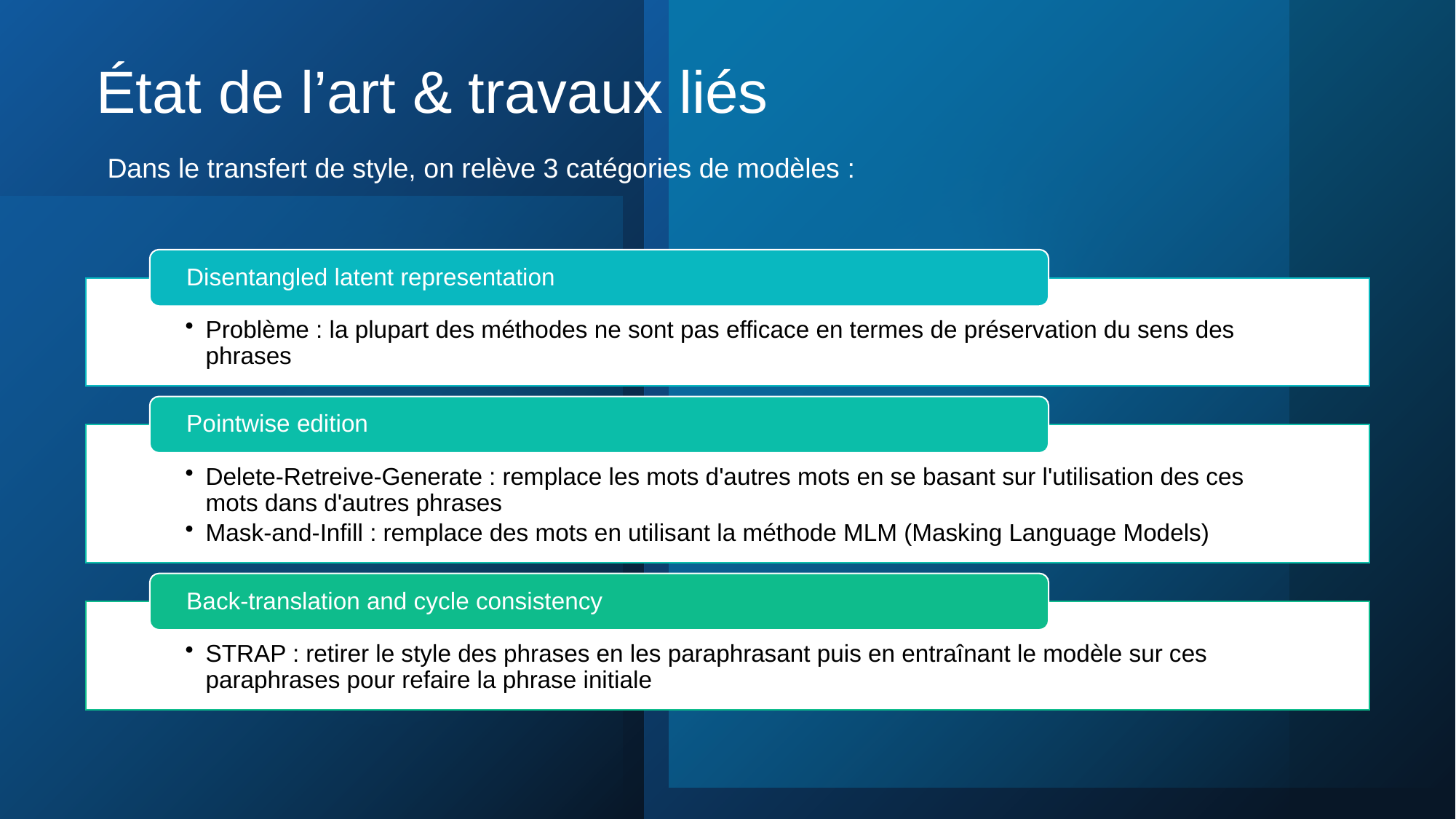

# État de l’art & travaux liés
Dans le transfert de style, on relève 3 catégories de modèles :

Disentangled latent representation
Problème : la plupart des méthodes ne sont pas efficace en termes de préservation du sens des phrases
Pointwise edition
Delete-Retreive-Generate : remplace les mots d'autres mots en se basant sur l'utilisation des ces mots dans d'autres phrases
Mask-and-Infill : remplace des mots en utilisant la méthode MLM (Masking Language Models)
Back-translation and cycle consistency
STRAP : retirer le style des phrases en les paraphrasant puis en entraînant le modèle sur ces paraphrases pour refaire la phrase initiale